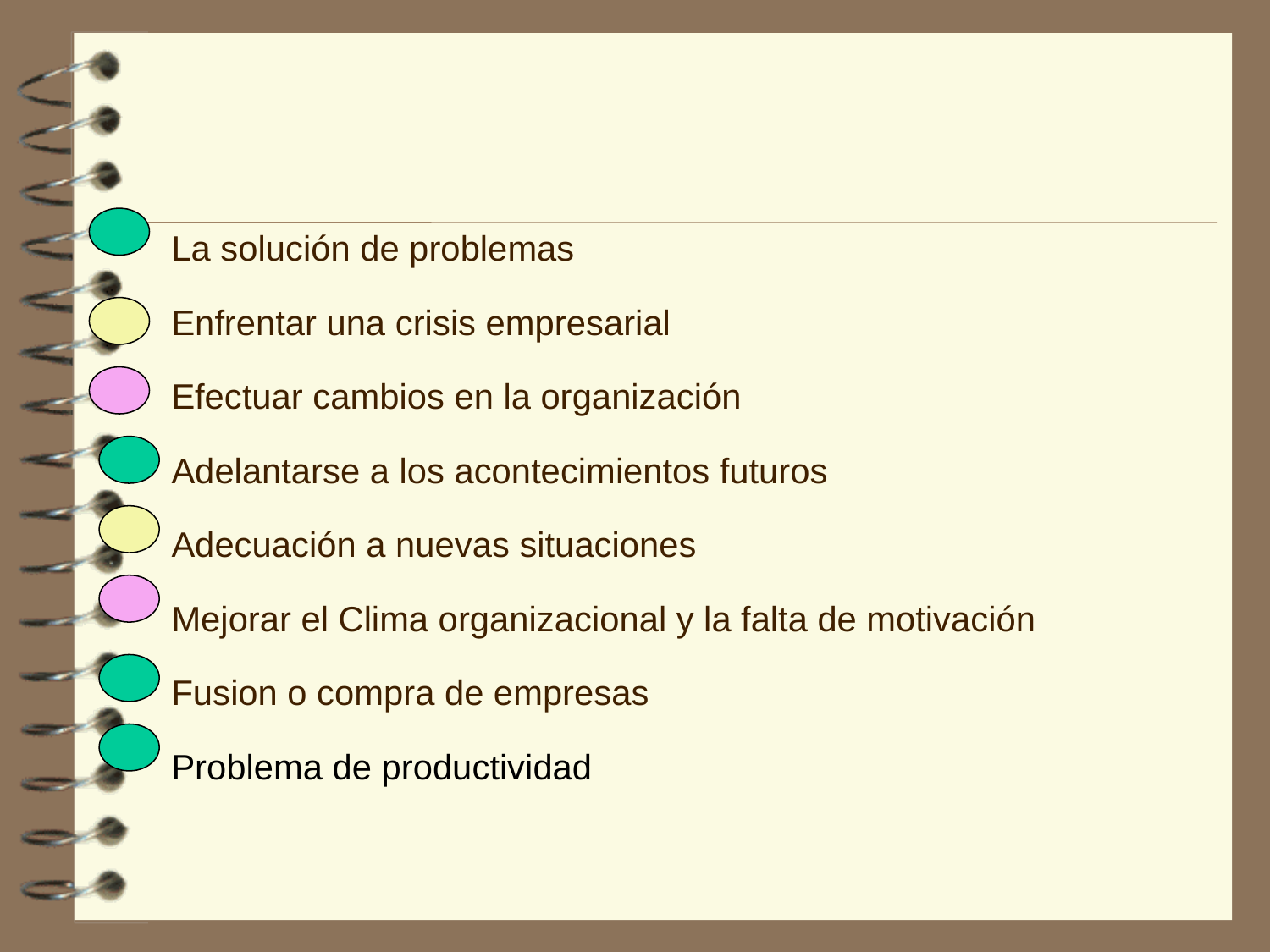

La solución de problemas
Enfrentar una crisis empresarial
Efectuar cambios en la organización
Adelantarse a los acontecimientos futuros
Adecuación a nuevas situaciones
Mejorar el Clima organizacional y la falta de motivación
Fusion o compra de empresas
Problema de productividad